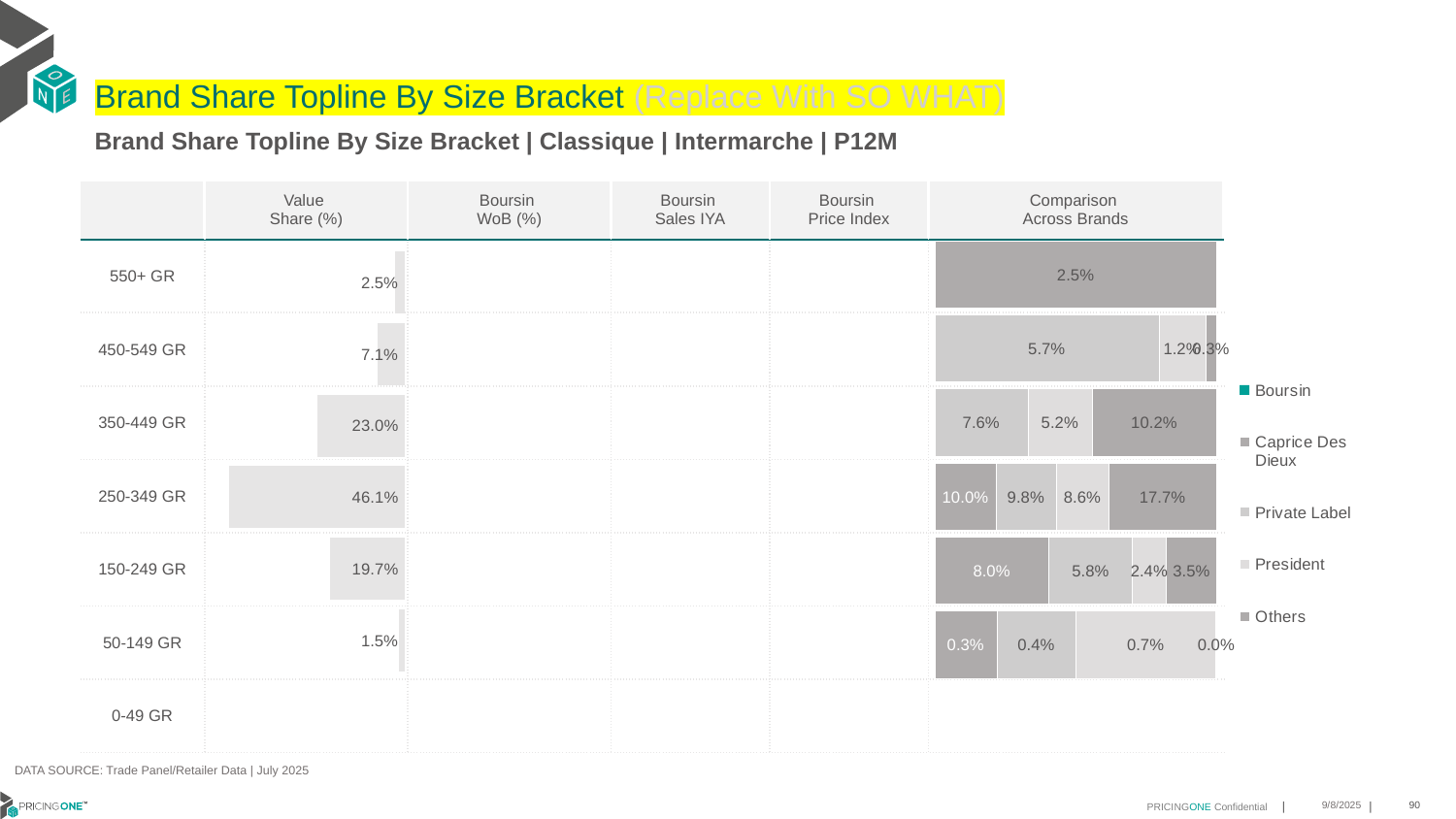

# Brand Share Topline By Size Bracket (Replace With SO WHAT)
Brand Share Topline By Size Bracket | Classique | Intermarche | P12M
|  | Value Share (%) | Boursin WoB (%) | Boursin Sales IYA | Boursin Price Index | Comparison Across Brands |
| --- | --- | --- | --- | --- | --- |
| 550+ GR |  |  |  |  |  |
| 450-549 GR |  |  |  |  |  |
| 350-449 GR |  |  |  |  |  |
| 250-349 GR |  |  |  |  |  |
| 150-249 GR |  |  |  |  |  |
| 50-149 GR |  |  |  |  |  |
| 0-49 GR |  |  |  |  |  |

### Chart

| Category | Boursin | Caprice Des Dieux | Private Label | President | Others |
|---|---|---|---|---|---|
| 550+ GR | None | None | None | None | 0.025301996601009916 |
| 450-549 GR | None | None | 0.056545613513717854 | 0.011747138792427803 | 0.0028332735727897144 |
| 350-449 GR | None | None | 0.0761998582215412 | 0.05207556851739706 | 0.10205981743465826 |
| 250-349 GR | None | 0.10031436665925586 | 0.09827015059407469 | 0.08592332285590024 | 0.17683501049614725 |
| 150-249 GR | None | 0.0799050119259089 | 0.05834866022849737 | 0.02371750629606646 | 0.03519614682978425 |
| 50-149 GR | None | 0.0032501439118727857 | 0.004108275375586907 | 0.007309045101369602 | 5.909307199386375e-05 |
| 0-49 GR | None | None | None | None | None |

### Chart

| Category | Value Share |
|---|---|
|  | 0.025301996601009916 |

### Chart

| Category | Brand WoB % |
|---|---|
|  | None |
DATA SOURCE: Trade Panel/Retailer Data | July 2025

9/8/2025
90